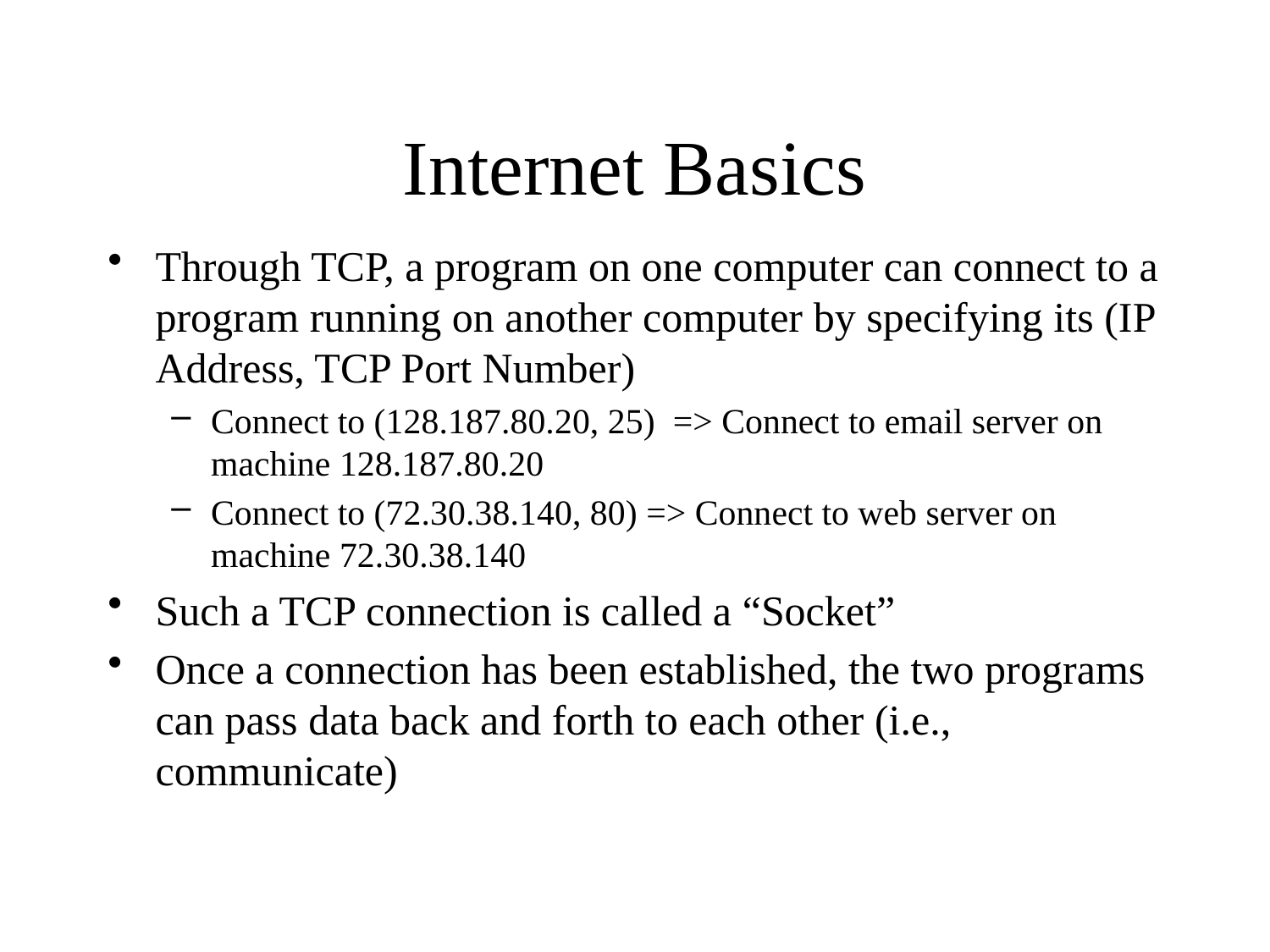

# Internet Basics
Through TCP, a program on one computer can connect to a program running on another computer by specifying its (IP Address, TCP Port Number)
Connect to (128.187.80.20, 25)  => Connect to email server on machine 128.187.80.20
Connect to (72.30.38.140, 80) => Connect to web server on machine 72.30.38.140
Such a TCP connection is called a “Socket”
Once a connection has been established, the two programs can pass data back and forth to each other (i.e., communicate)